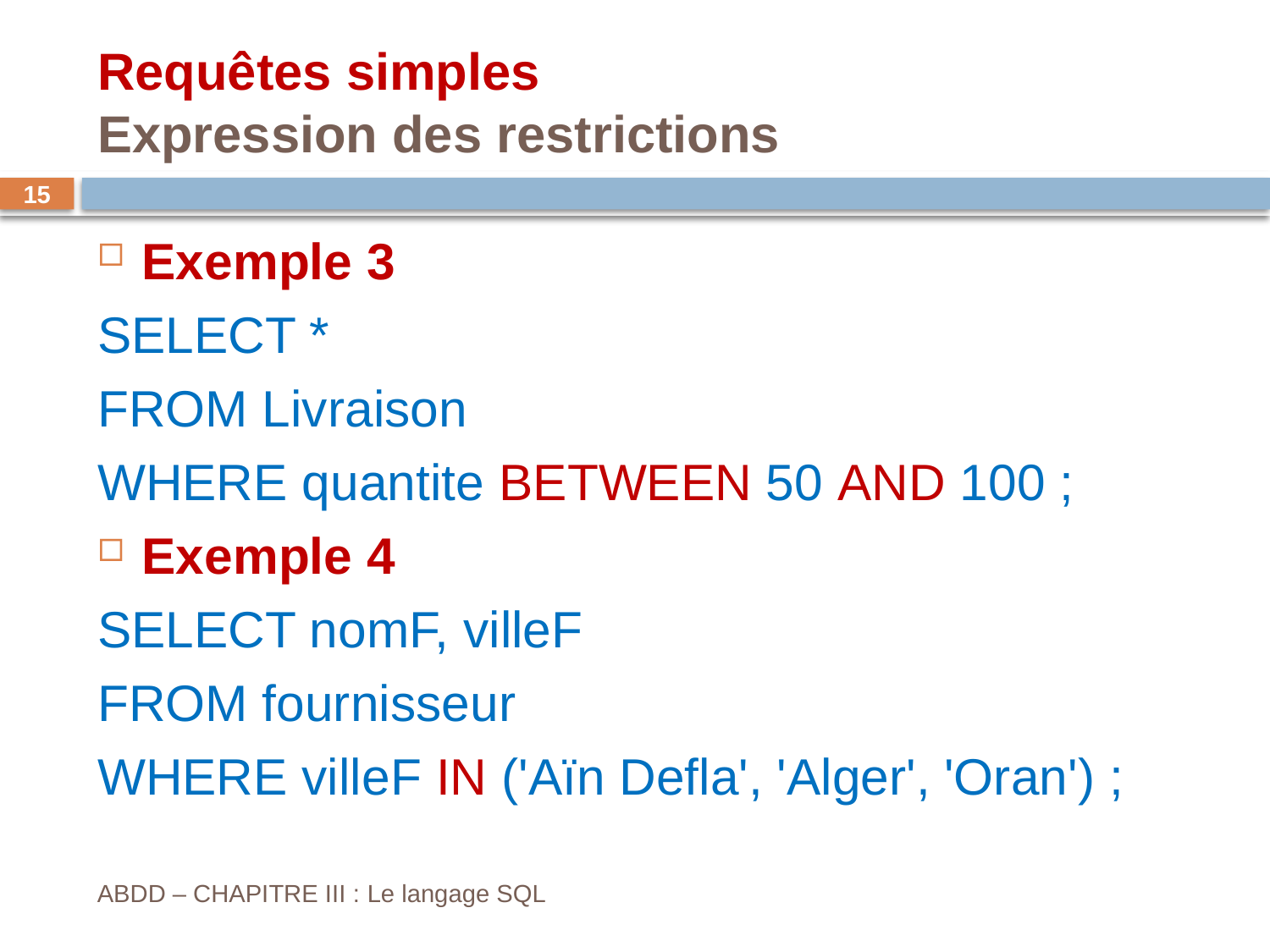

# Requêtes simples Expression des restrictions
15
Exemple 3
SELECT *
FROM Livraison
WHERE quantite BETWEEN 50 AND 100 ;
Exemple 4
SELECT nomF, villeF
FROM fournisseur
WHERE villeF IN ('Aïn Defla', 'Alger', 'Oran') ;

ABDD – CHAPITRE III : Le langage SQL